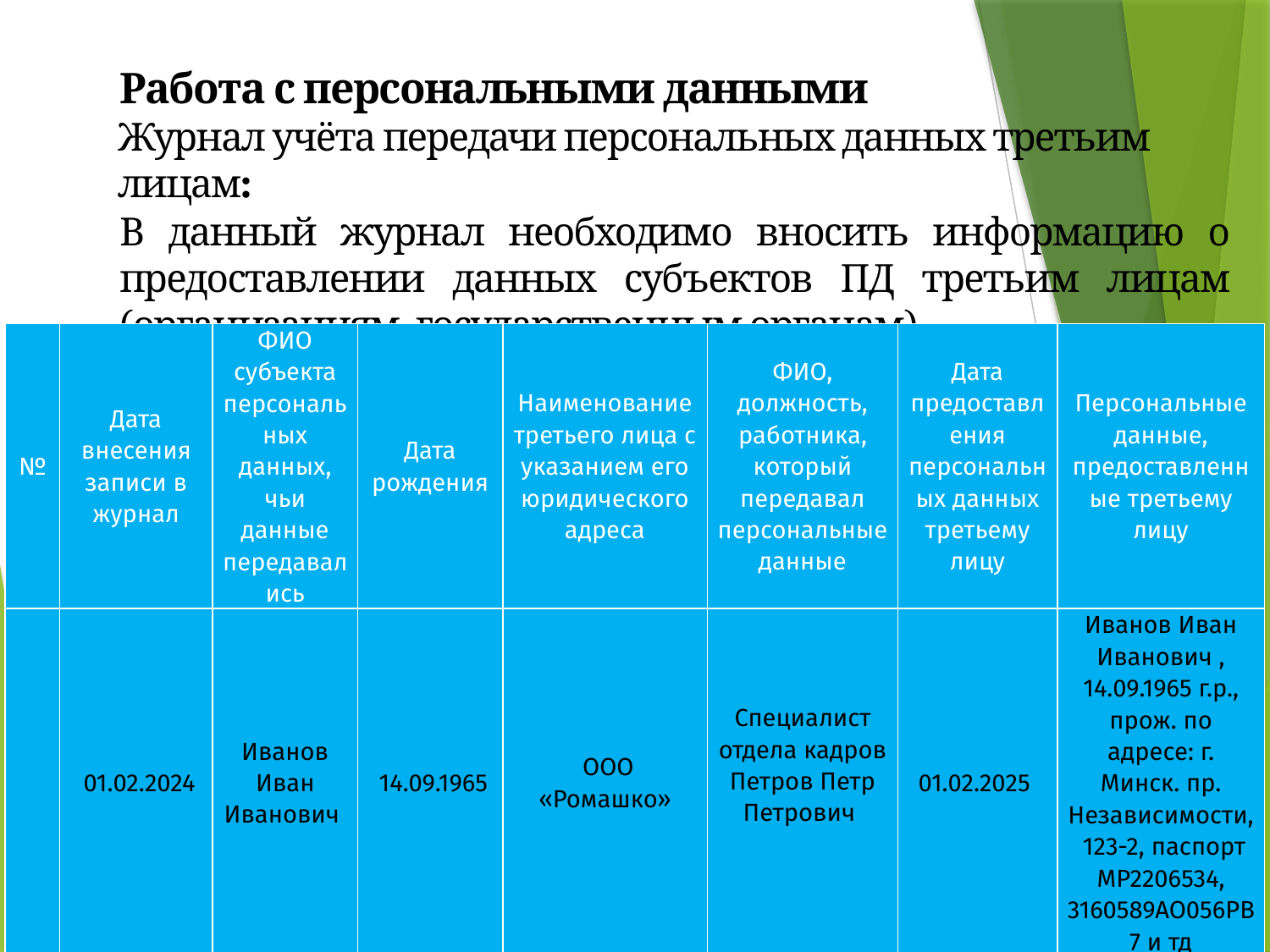

Работа с персональными данными
Журнал учёта передачи персональных данных третьим лицам:
В данный журнал необходимо вносить информацию о предоставлении данных субъектов ПД третьим лицам (организациям, государственным органам).

| № | Дата внесения записи в журнал | ФИО субъекта персональных данных, чьи данные передавались | Дата рождения | Наименование третьего лица с указанием его юридического адреса | ФИО, должность, работника, который передавал персональные данные | Дата предоставления персональных данных третьему лицу | Персональные данные, предоставленные третьему лицу |
| --- | --- | --- | --- | --- | --- | --- | --- |
|  | 01.02.2024 | Иванов Иван Иванович | 14.09.1965 | ООО «Ромашко» | Специалист отдела кадров Петров Петр Петрович | 01.02.2025 | Иванов Иван Иванович , 14.09.1965 г.р., прож. по адресе: г. Минск. пр. Независимости,  123-2, паспорт МР2206534, 3160589АО056РВ7 и тд |
|  |  |  |  |  |  |  |  |